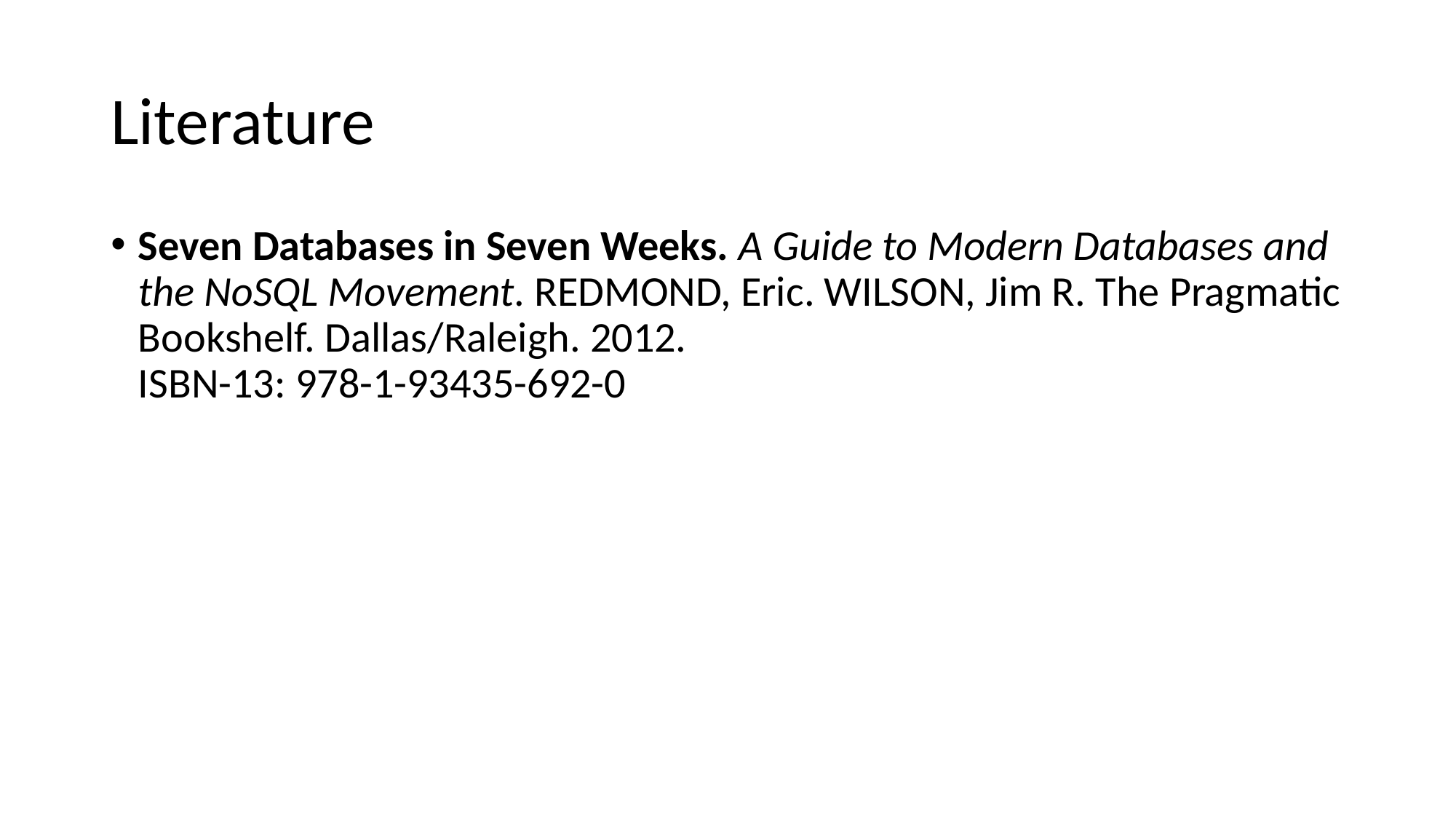

# Literature
Seven Databases in Seven Weeks. A Guide to Modern Databases and the NoSQL Movement. REDMOND, Eric. WILSON, Jim R. The Pragmatic Bookshelf. Dallas/Raleigh. 2012.
ISBN-13: 978-1-93435-692-0